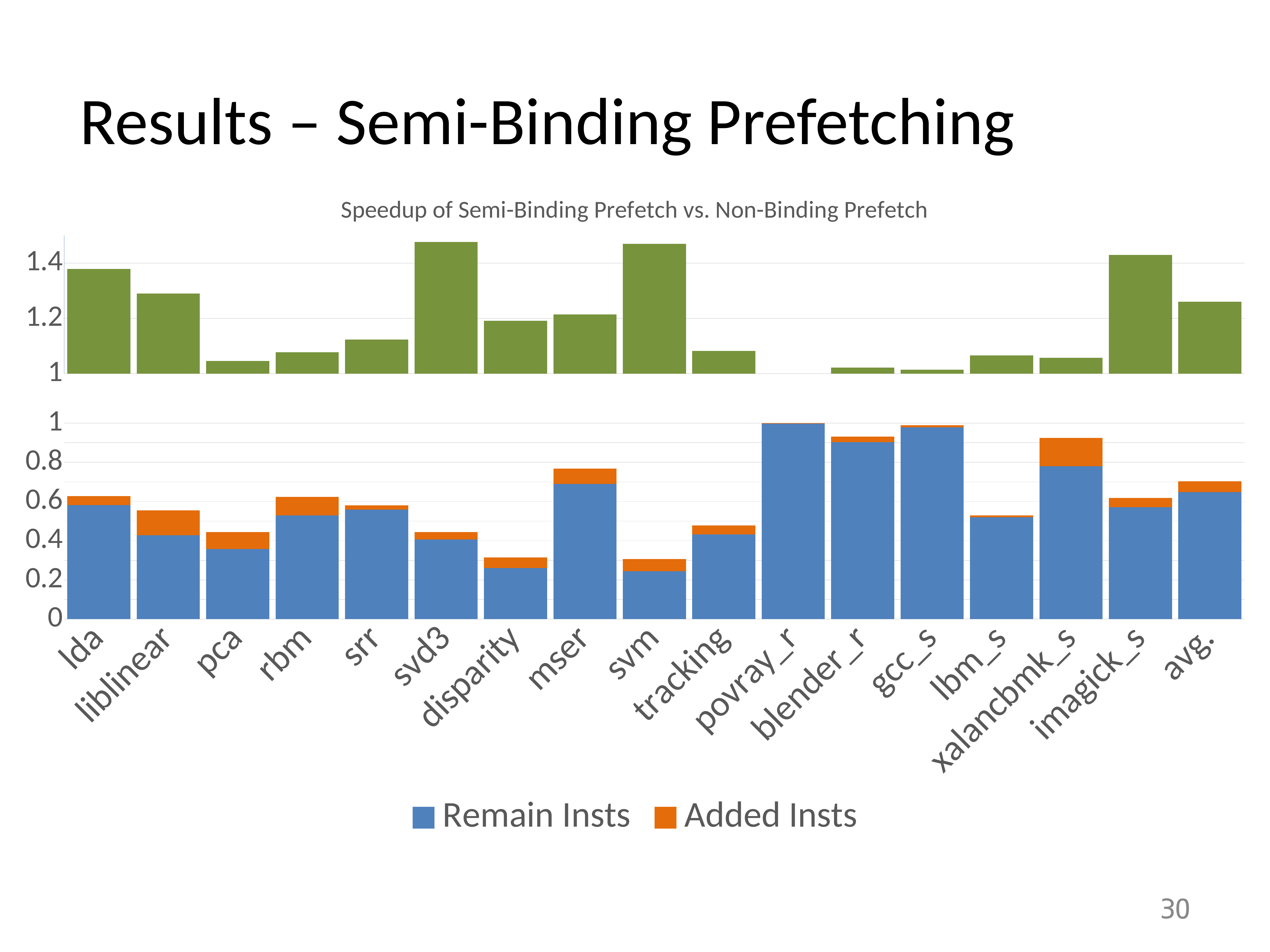

# Results – Semi-Binding Prefetching

### Chart: Speedup of Semi-Binding Prefetch vs. Non-Binding Prefetch

| Category | BSD vs. NBSP, w/o. Throttling |
|---|---|
| lda | 1.37922668192036 |
| liblinear | 1.29 |
| pca | 1.04562963856331 |
| rbm | 1.07780268388717 |
| srr | 1.12327662049449 |
| svd3 | 1.47662783201074 |
| disparity | 1.19141874285656 |
| mser | 1.21397457351918 |
| svm | 1.46986970354205 |
| tracking | 1.08228045112706 |
| povray_r | 0.998293382897239 |
| blender_r | 1.02244339586208 |
| gcc_s | 1.01396677747741 |
| lbm_s | 1.0663110429344 |
| xalancbmk_s | 1.05783579827024 |
| imagick_s | 1.42966213158723 |
| geomean. | 1.26 |

### Chart

| Category | Remain Insts | Added Insts |
|---|---|---|
| lda | 0.581867787804677 | 0.0450796826318726 |
| liblinear | 0.427630268461571 | 0.127433575516047 |
| pca | 0.358242855208967 | 0.0853685457570463 |
| rbm | 0.529262871038311 | 0.094768794977456 |
| srr | 0.558973982553777 | 0.0208870214510957 |
| svd3 | 0.405630979467758 | 0.0385756852062974 |
| disparity | 0.260167713465327 | 0.0546535492129102 |
| mser | 0.689509744528122 | 0.078515644864137 |
| svm | 0.243778427027345 | 0.06198239748877 |
| tracking | 0.431412632575463 | 0.0468853456282515 |
| povray_r | 0.997559123420365 | 0.00231801527721252 |
| blender_r | 0.902763880468942 | 0.0288692048166589 |
| gcc_s | 0.978705356006639 | 0.0106579481607213 |
| lbm_s | 0.519122491846661 | 0.00970367532546566 |
| xalancbmk_s | 0.780032396965426 | 0.144295586859417 |
| imagick_s | 0.571172249235138 | 0.0473610393624523 |
| avg. | 0.647369534675538 | 0.0558459878879545 |
30